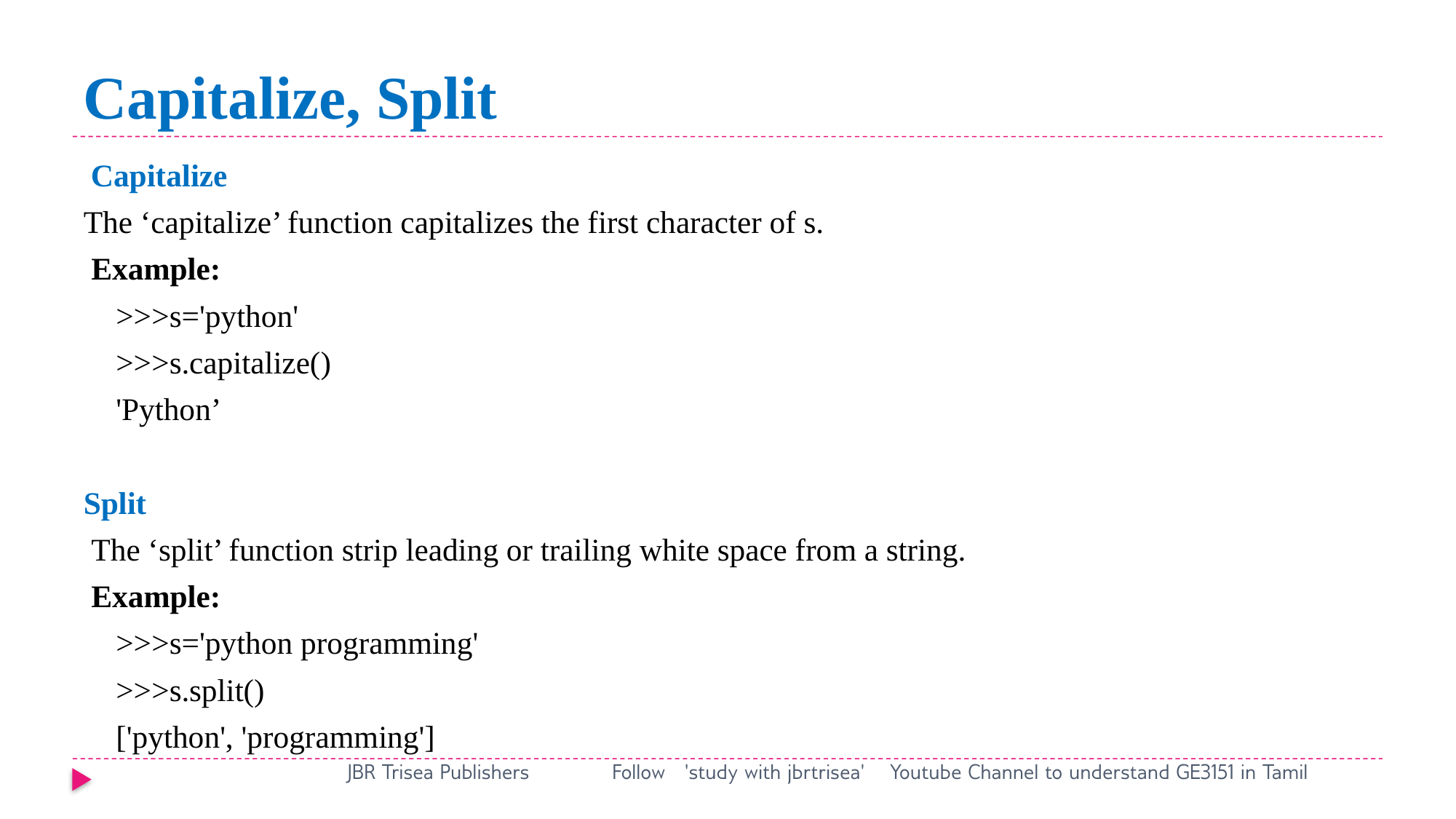

# Capitalize, Split
 Capitalize
The ‘capitalize’ function capitalizes the first character of s.
 Example:
 	>>>s='python'
	>>>s.capitalize()
	'Python’

Split
 The ‘split’ function strip leading or trailing white space from a string.
 Example:
 	>>>s='python programming'
	>>>s.split()
	['python', 'programming']

JBR Trisea Publishers             Follow   'study with jbrtrisea'    Youtube Channel to understand GE3151 in Tamil